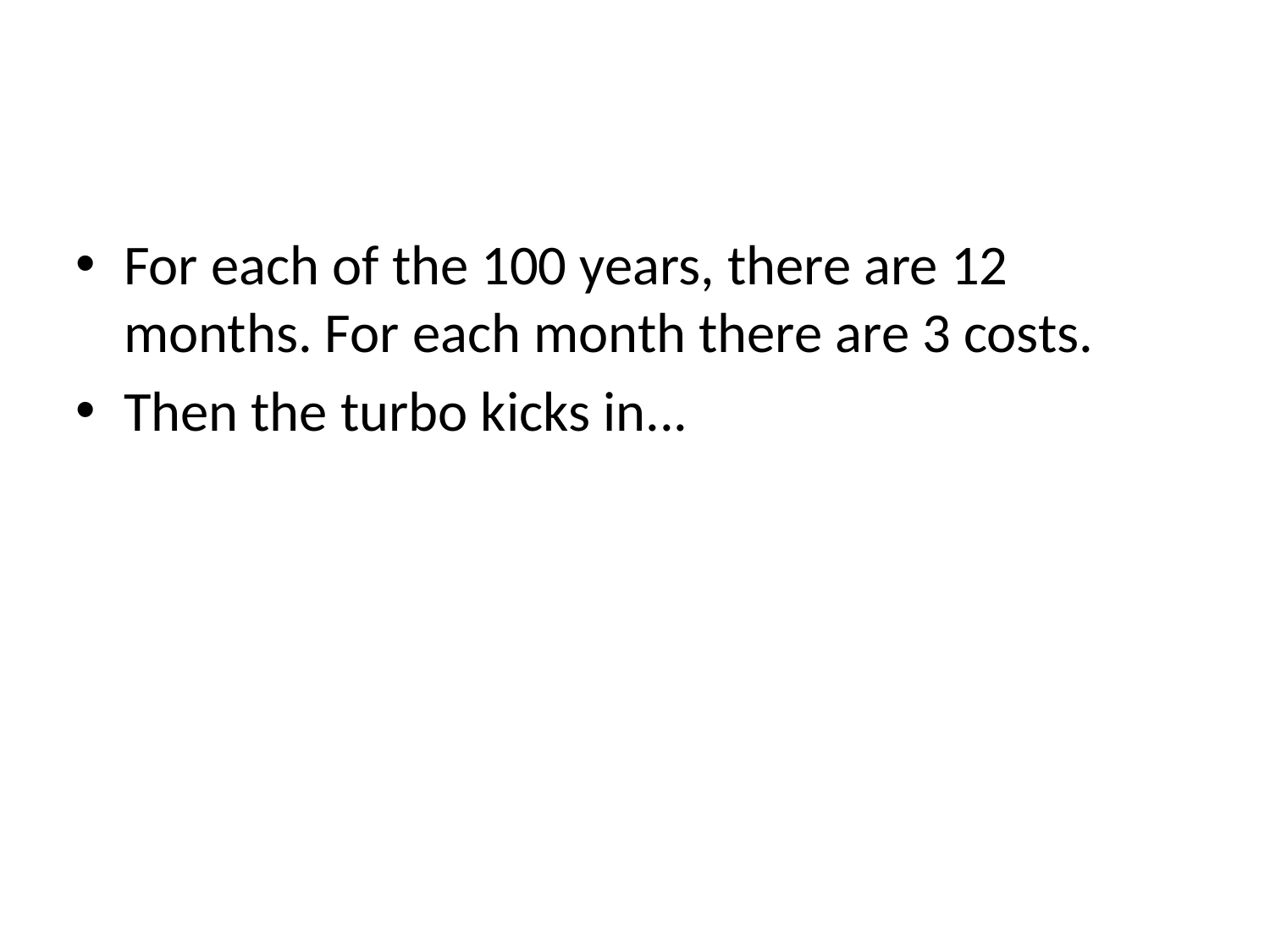

#
For each of the 100 years, there are 12 months. For each month there are 3 costs.
Then the turbo kicks in...